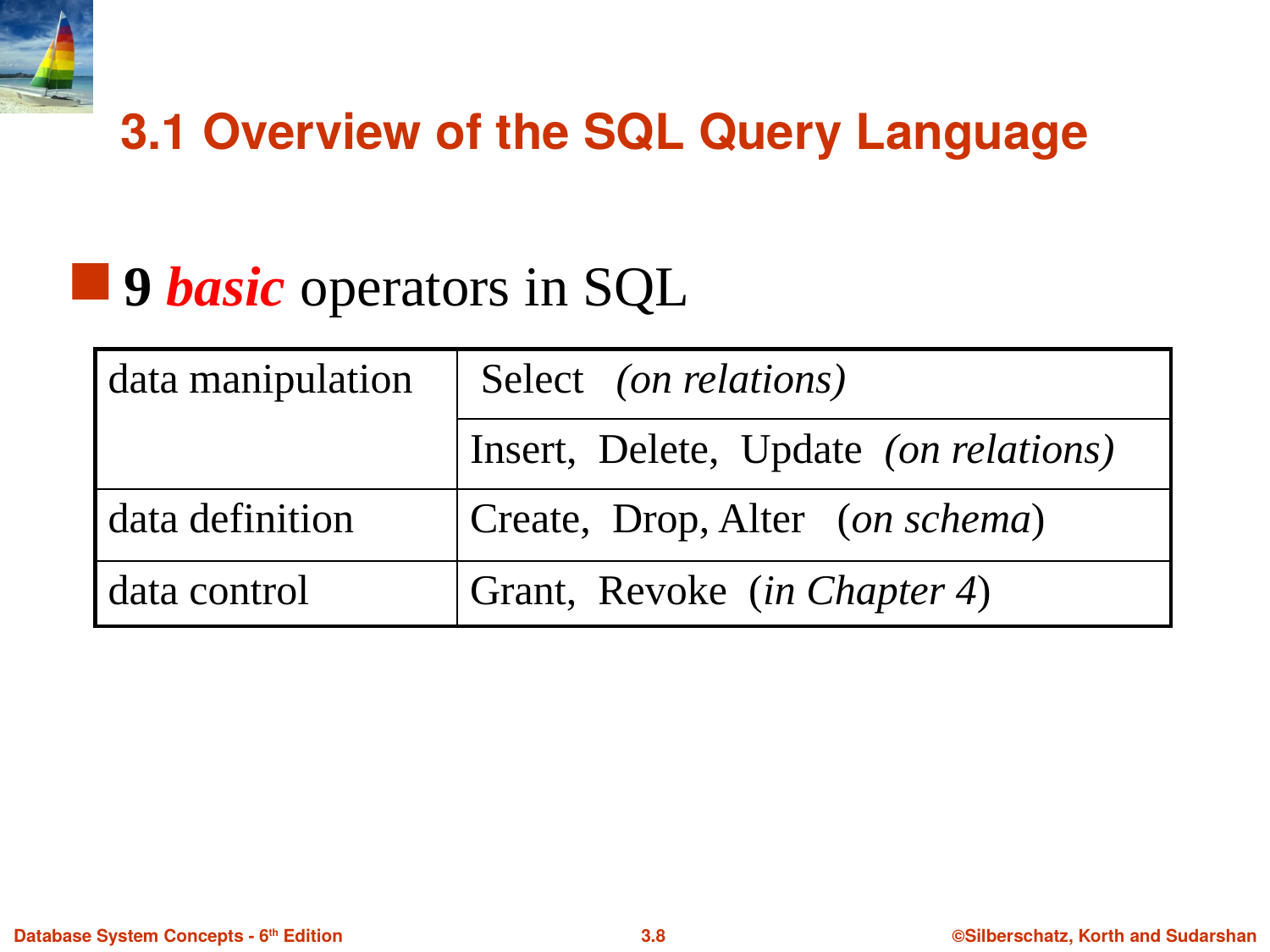

# 3.1 Overview of the SQL Query Language
9 basic operators in SQL
| data manipulation | Select (on relations) |
| --- | --- |
|  | Insert, Delete, Update (on relations) |
| data definition | Create, Drop, Alter (on schema) |
| data control | Grant, Revoke (in Chapter 4) |